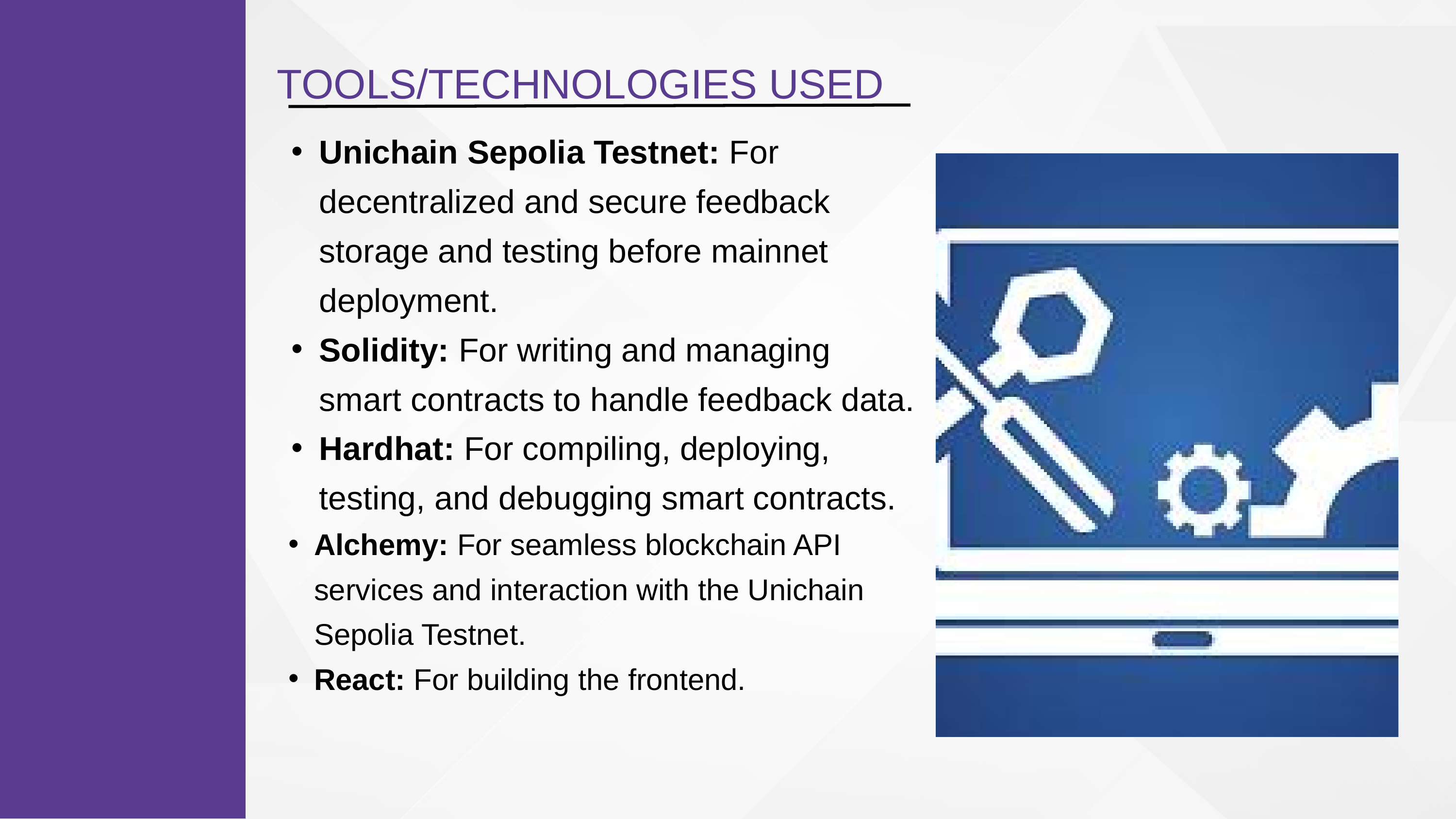

TOOLS/TECHNOLOGIES USED

Unichain Sepolia Testnet: For decentralized and secure feedback storage and testing before mainnet deployment.
Solidity: For writing and managing smart contracts to handle feedback data.
Hardhat: For compiling, deploying, testing, and debugging smart contracts.
Alchemy: For seamless blockchain API services and interaction with the Unichain Sepolia Testnet.
React: For building the frontend.